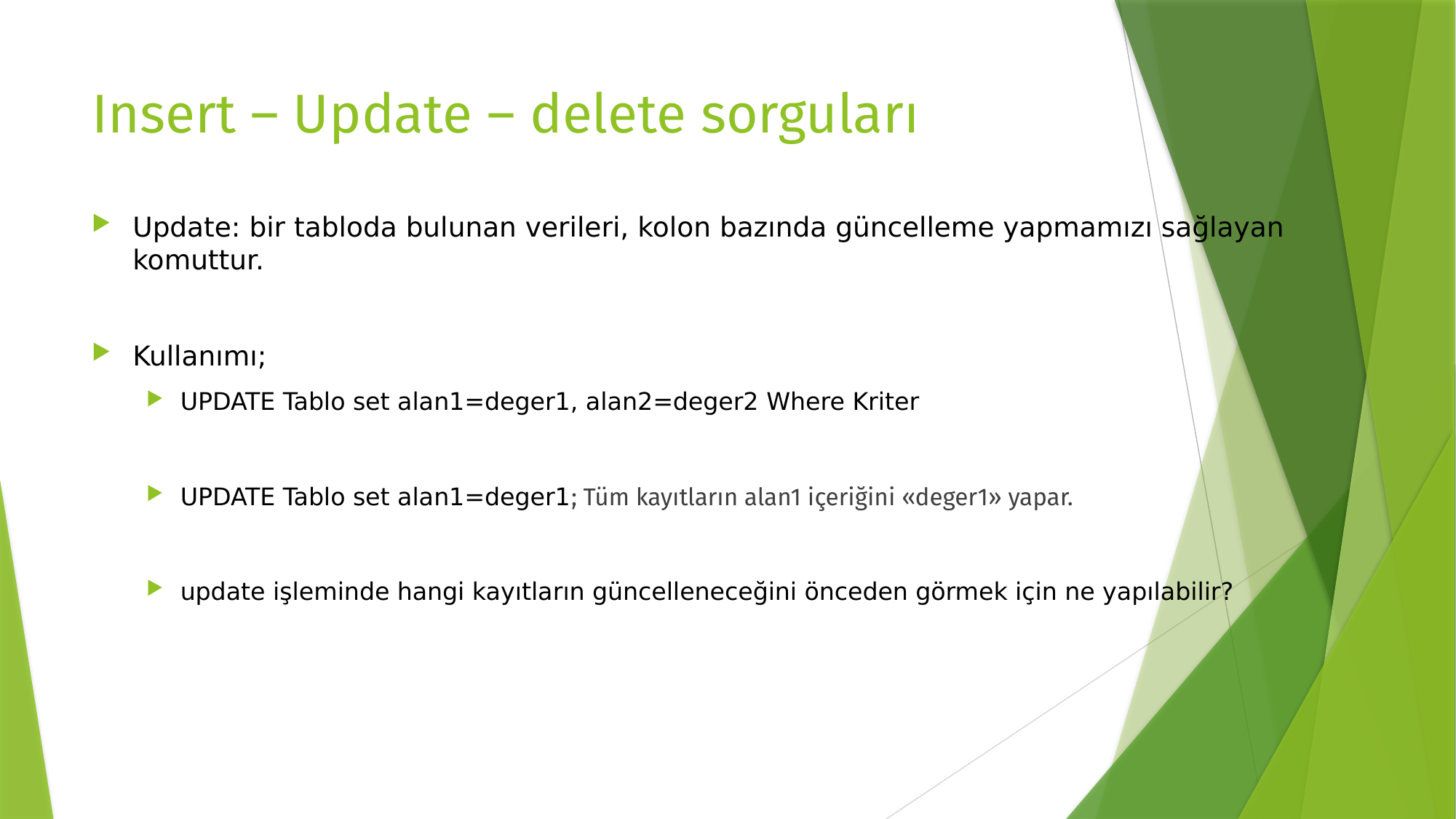

# Insert – Update – delete sorguları
Update: bir tabloda bulunan verileri, kolon bazında güncelleme yapmamızı sağlayan komuttur.

Kullanımı;
UPDATE Tablo set alan1=deger1, alan2=deger2 Where Kriter

UPDATE Tablo set alan1=deger1; Tüm kayıtların alan1 içeriğini «deger1» yapar.

update işleminde hangi kayıtların güncelleneceğini önceden görmek için ne yapılabilir?